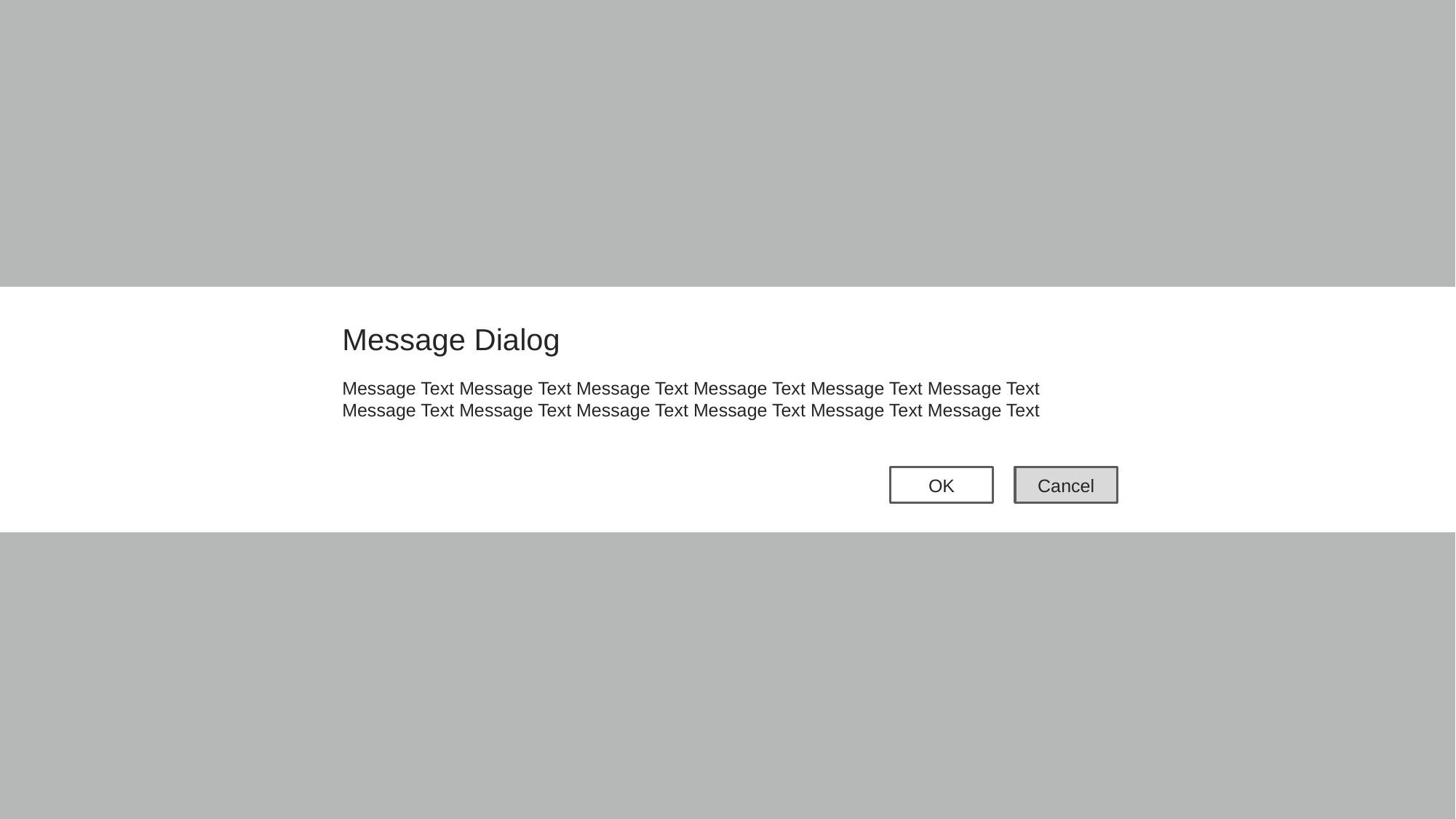

Message Dialog
Message Text Message Text Message Text Message Text Message Text Message Text Message Text Message Text Message Text Message Text Message Text Message Text
OK
Cancel